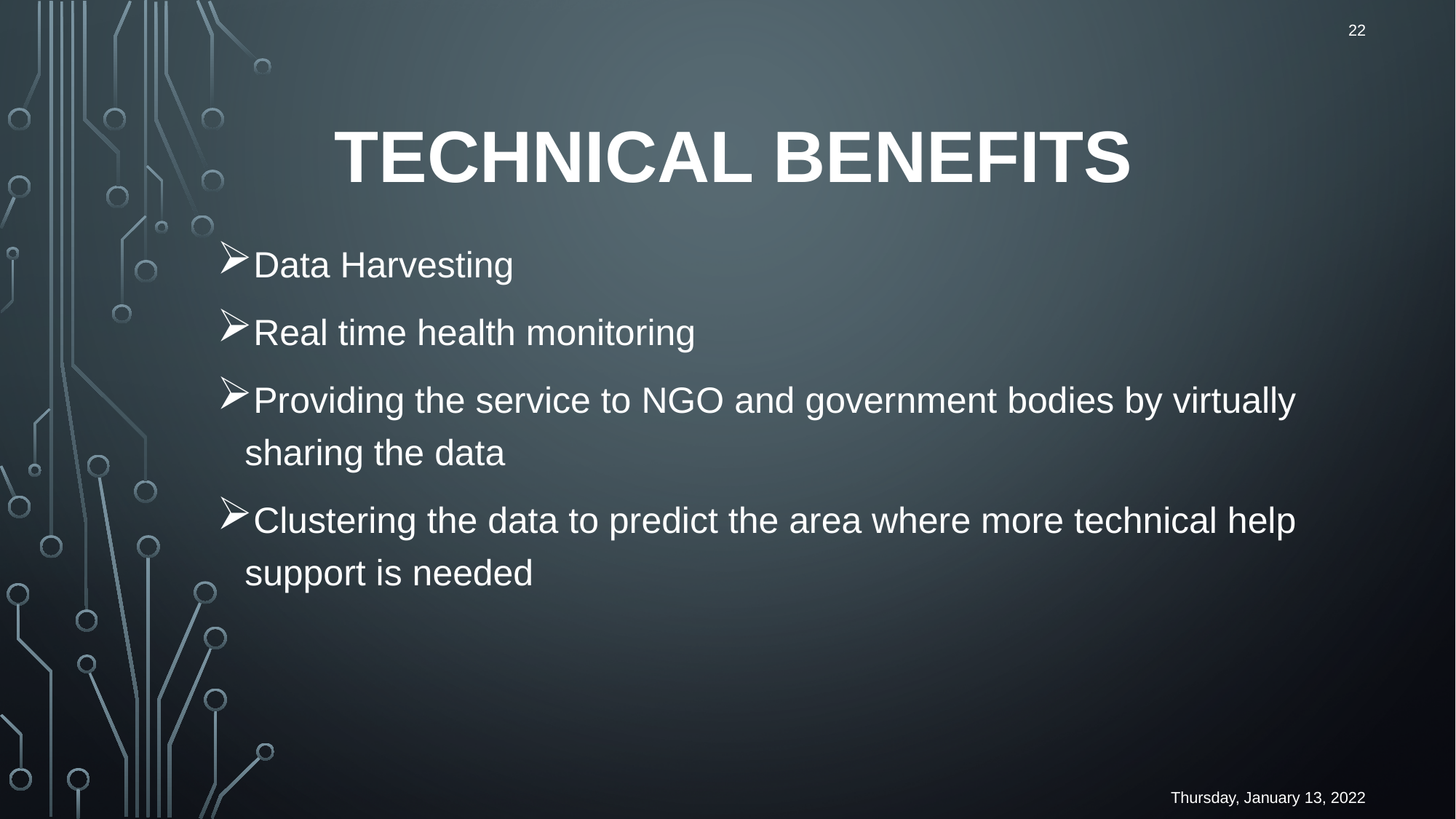

22
# Technical Benefits
Data Harvesting
Real time health monitoring
Providing the service to NGO and government bodies by virtually sharing the data
Clustering the data to predict the area where more technical help support is needed
Thursday, January 13, 2022